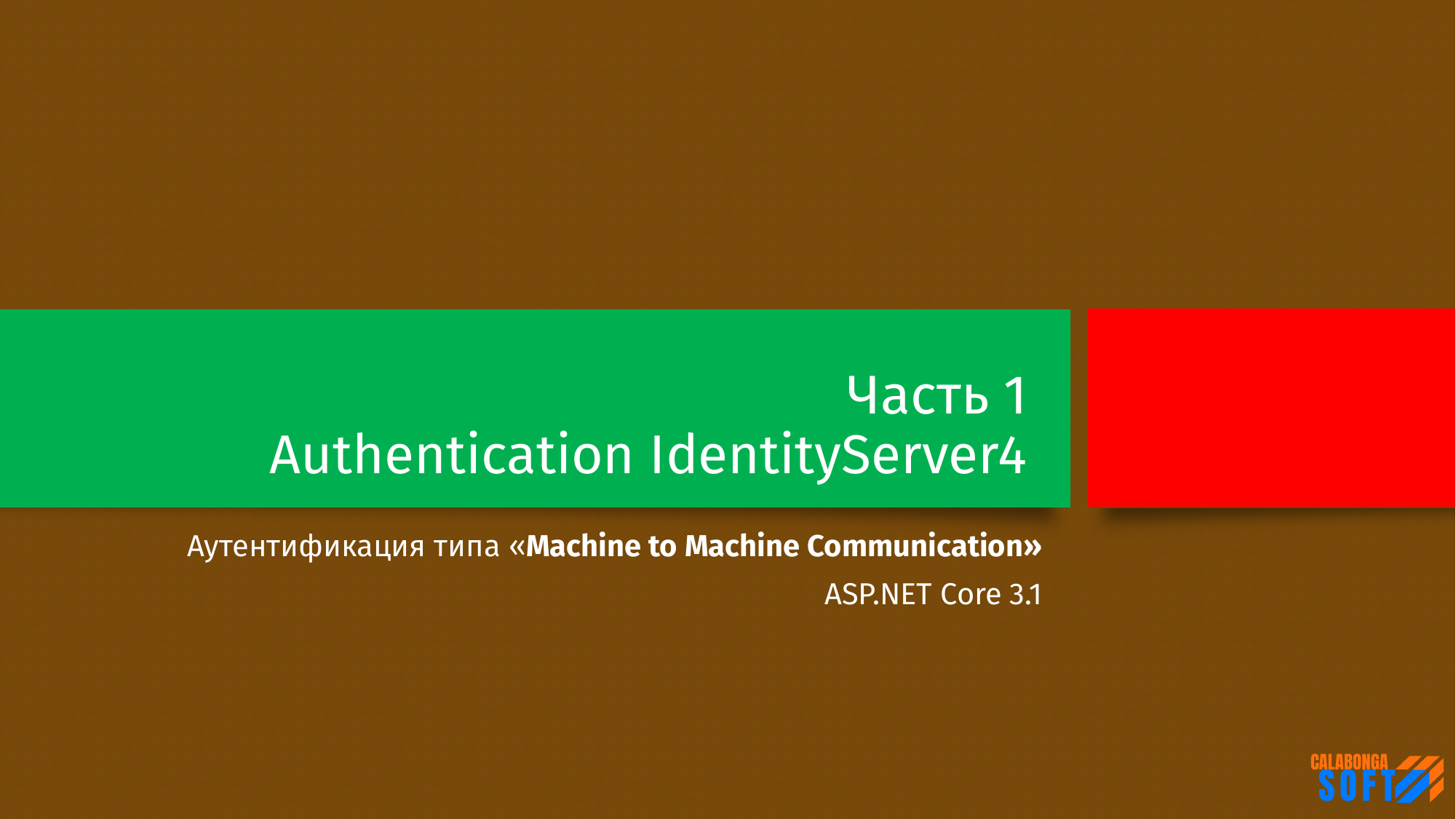

# Часть 1 Authentication IdentityServer4
Аутентификация типа «Machine to Machine Communication»
ASP.NET Core 3.1